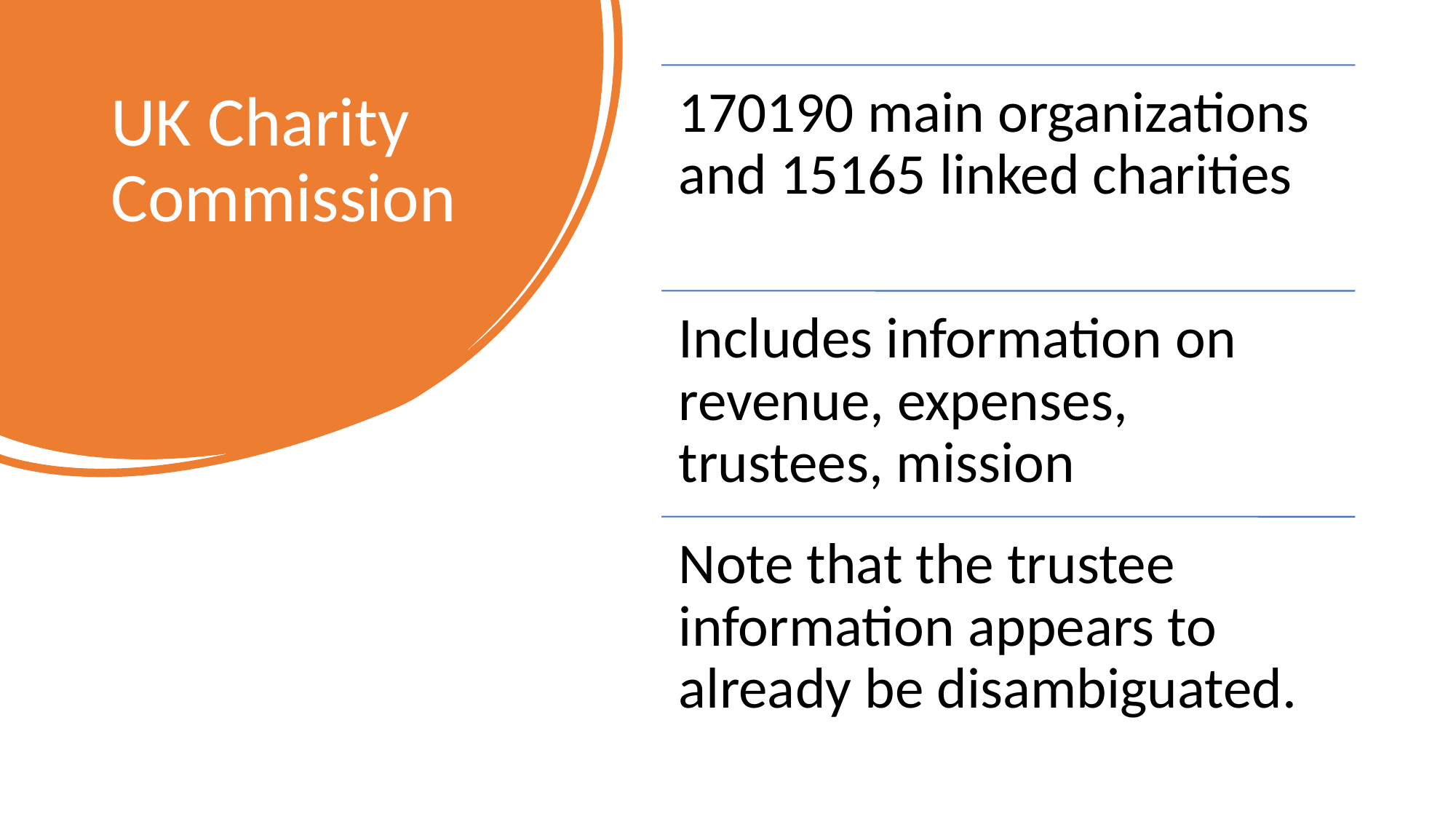

170190 main organizations and 15165 linked charities
Includes information on revenue, expenses, trustees, mission
Note that the trustee information appears to already be disambiguated.
# UK Charity Commission